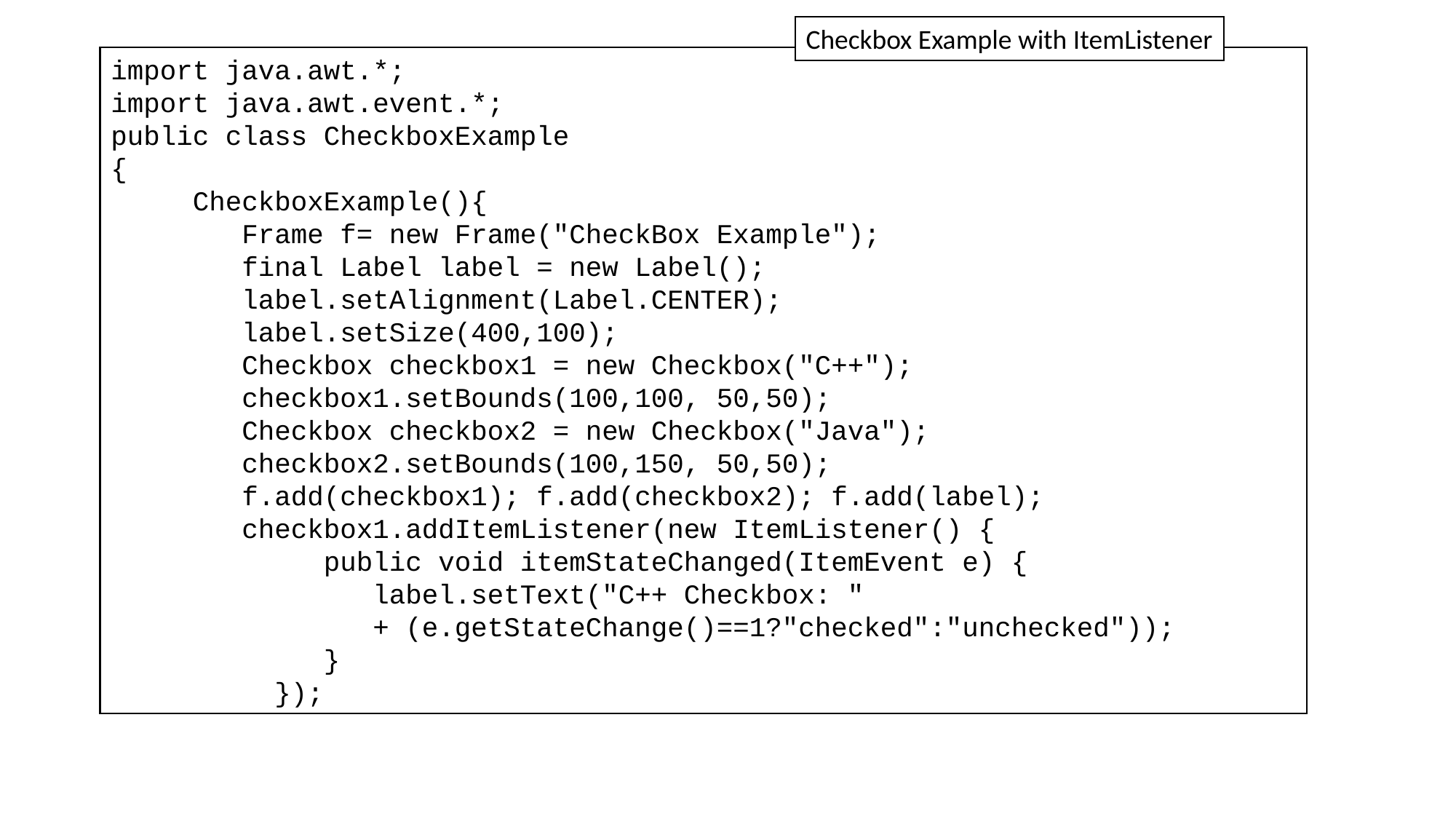

Checkbox Example with ItemListener
import java.awt.*;
import java.awt.event.*;
public class CheckboxExample
{
     CheckboxExample(){
        Frame f= new Frame("CheckBox Example");
        final Label label = new Label();
        label.setAlignment(Label.CENTER);
        label.setSize(400,100);
        Checkbox checkbox1 = new Checkbox("C++");
        checkbox1.setBounds(100,100, 50,50);
        Checkbox checkbox2 = new Checkbox("Java");
        checkbox2.setBounds(100,150, 50,50);
        f.add(checkbox1); f.add(checkbox2); f.add(label);
        checkbox1.addItemListener(new ItemListener() {
             public void itemStateChanged(ItemEvent e) {
                label.setText("C++ Checkbox: "
                + (e.getStateChange()==1?"checked":"unchecked"));
             }
          });